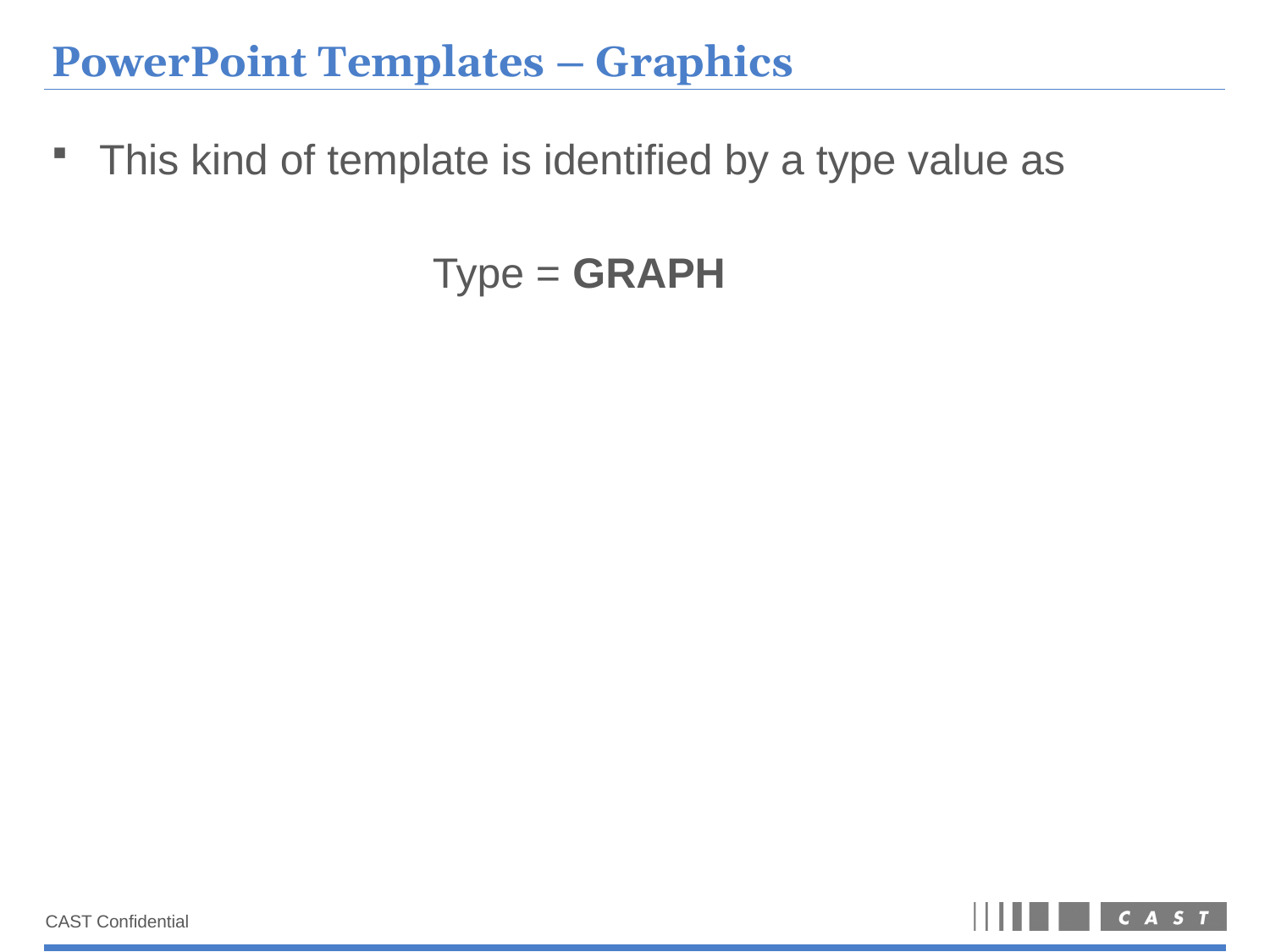

# PowerPoint Templates – Graphics
This kind of template is identified by a type value as
			Type = GRAPH